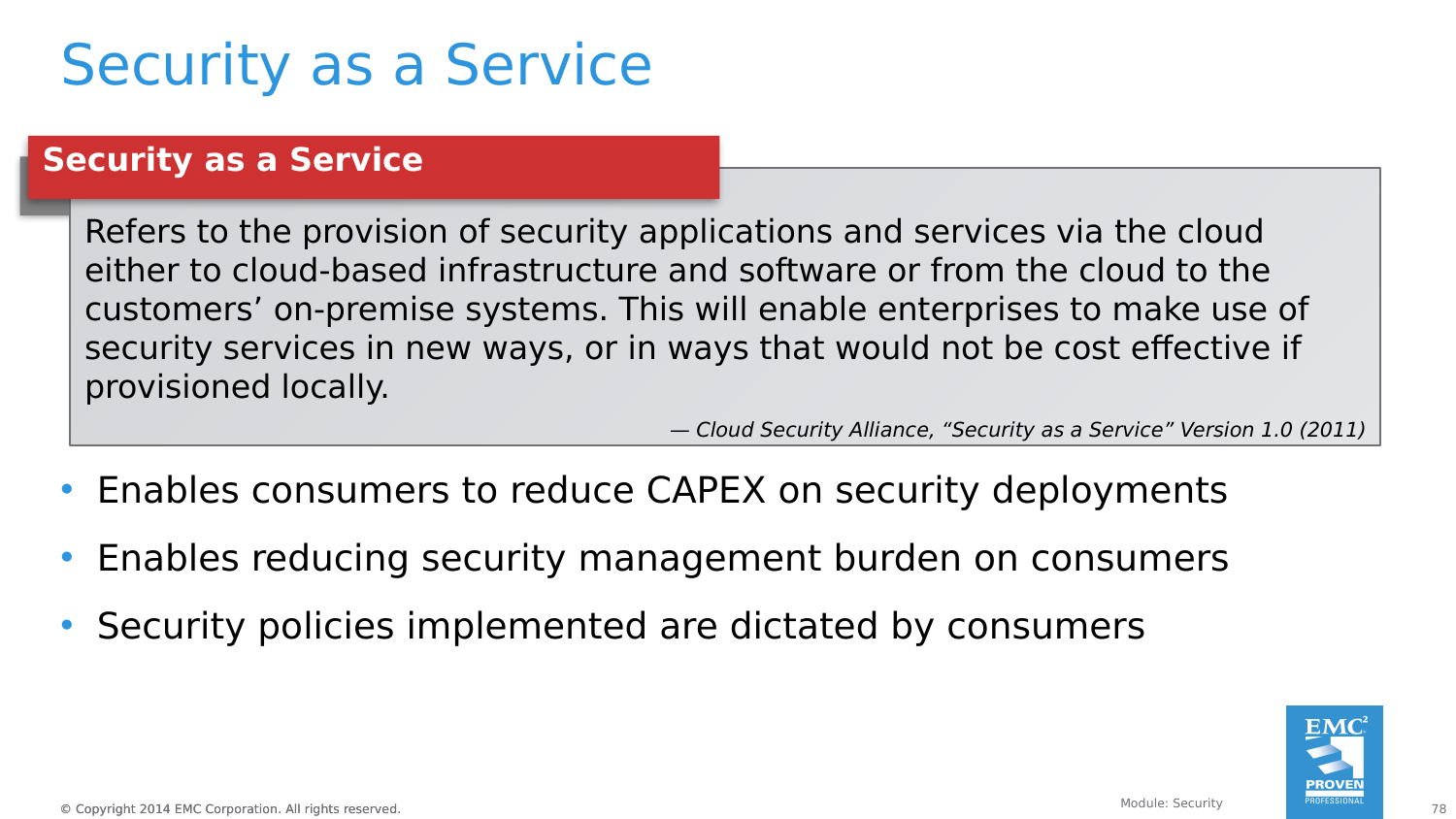

# Security as a Service
Security as a Service
Refers to the provision of security applications and services via the cloud either to cloud-based infrastructure and software or from the cloud to the customers’ on-premise systems. This will enable enterprises to make use of security services in new ways, or in ways that would not be cost effective if provisioned locally.
— Cloud Security Alliance, “Security as a Service” Version 1.0 (2011)

Enables consumers to reduce CAPEX on security deployments
Enables reducing security management burden on consumers
Security policies implemented are dictated by consumers
Module: Security